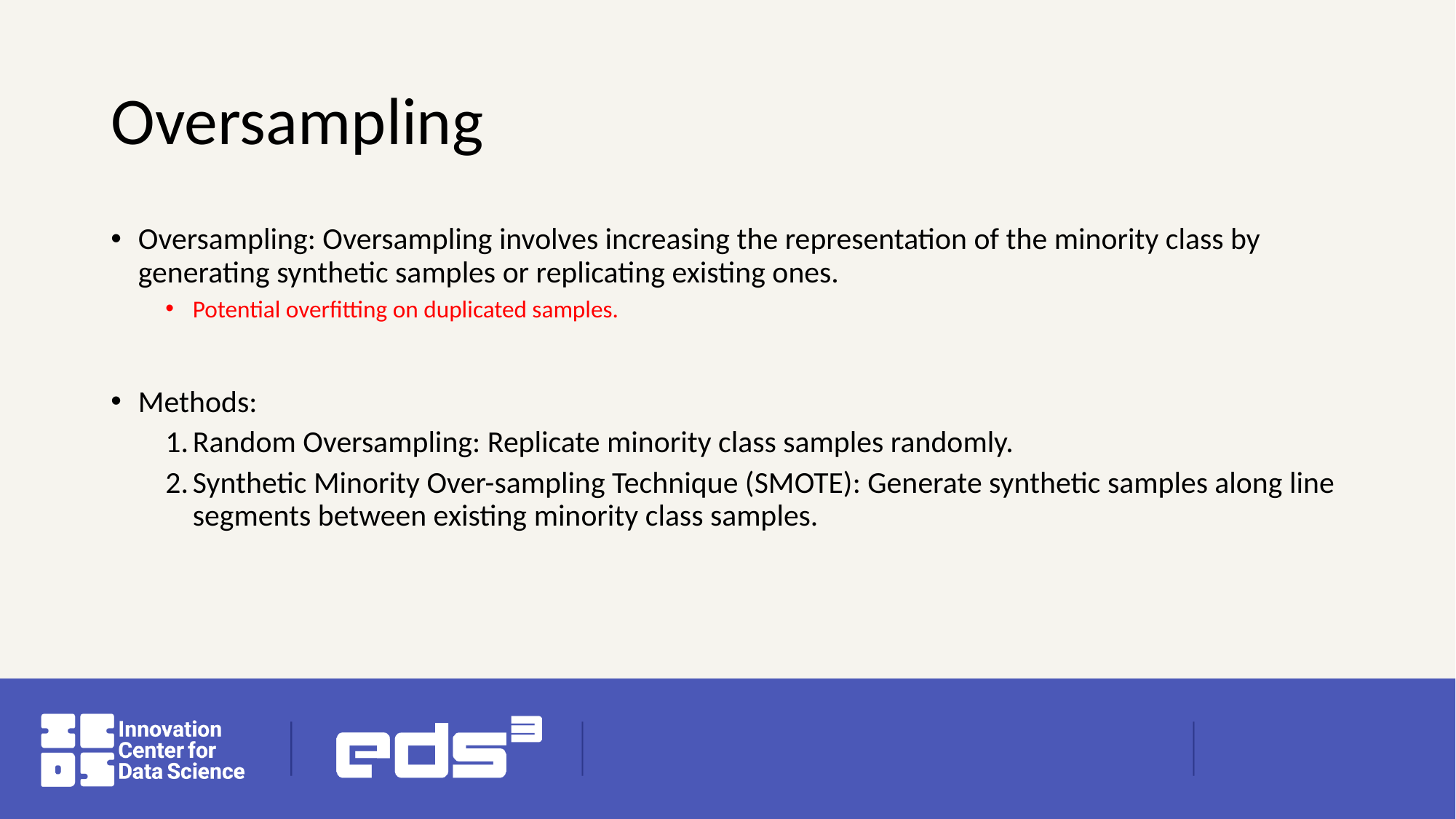

# Oversampling
Oversampling: Oversampling involves increasing the representation of the minority class by generating synthetic samples or replicating existing ones.
Potential overfitting on duplicated samples.

Methods:
Random Oversampling: Replicate minority class samples randomly.
Synthetic Minority Over-sampling Technique (SMOTE): Generate synthetic samples along line segments between existing minority class samples.